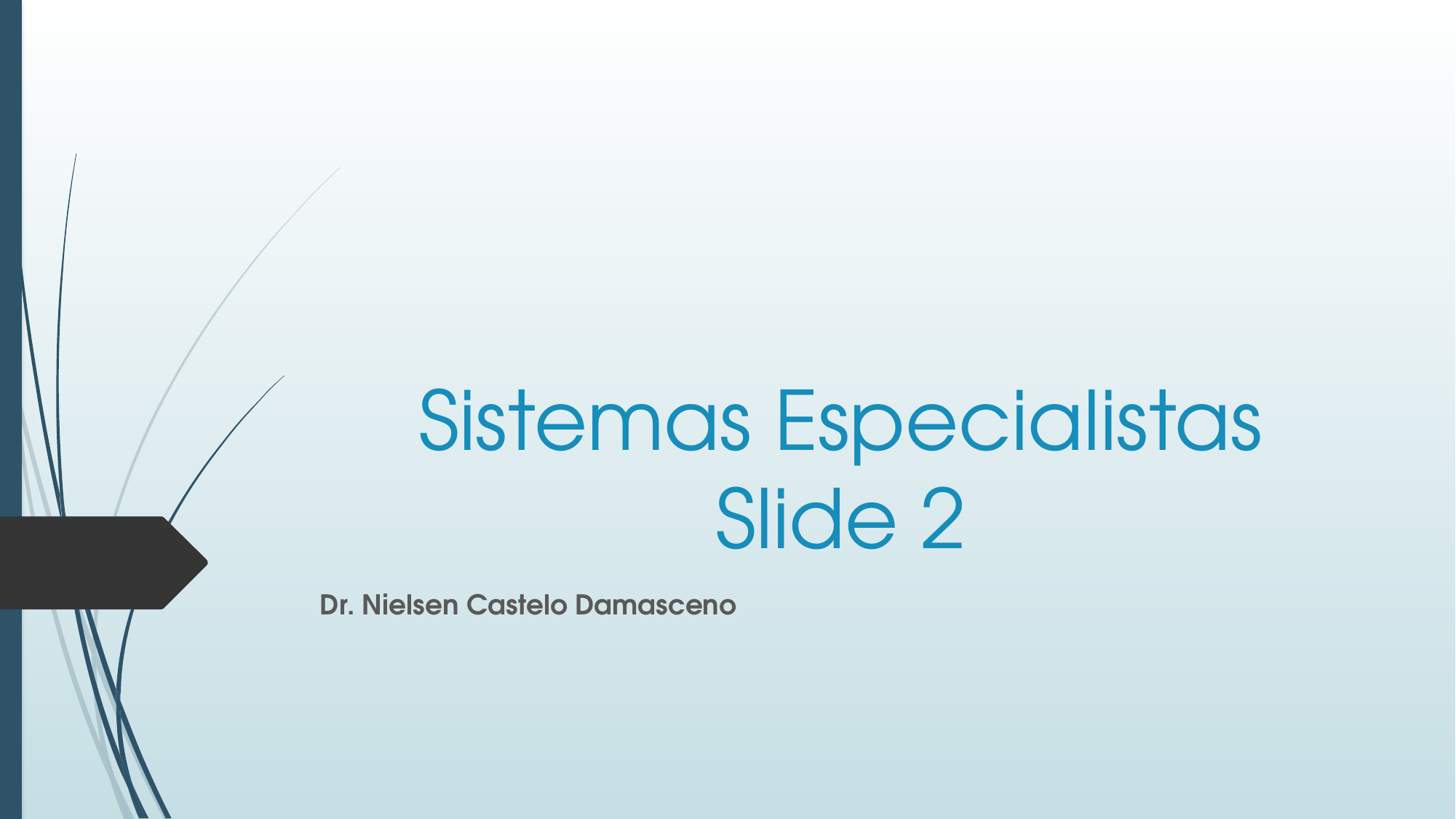

# Sistemas Especialistas Slide 2
Dr. Nielsen Castelo Damasceno